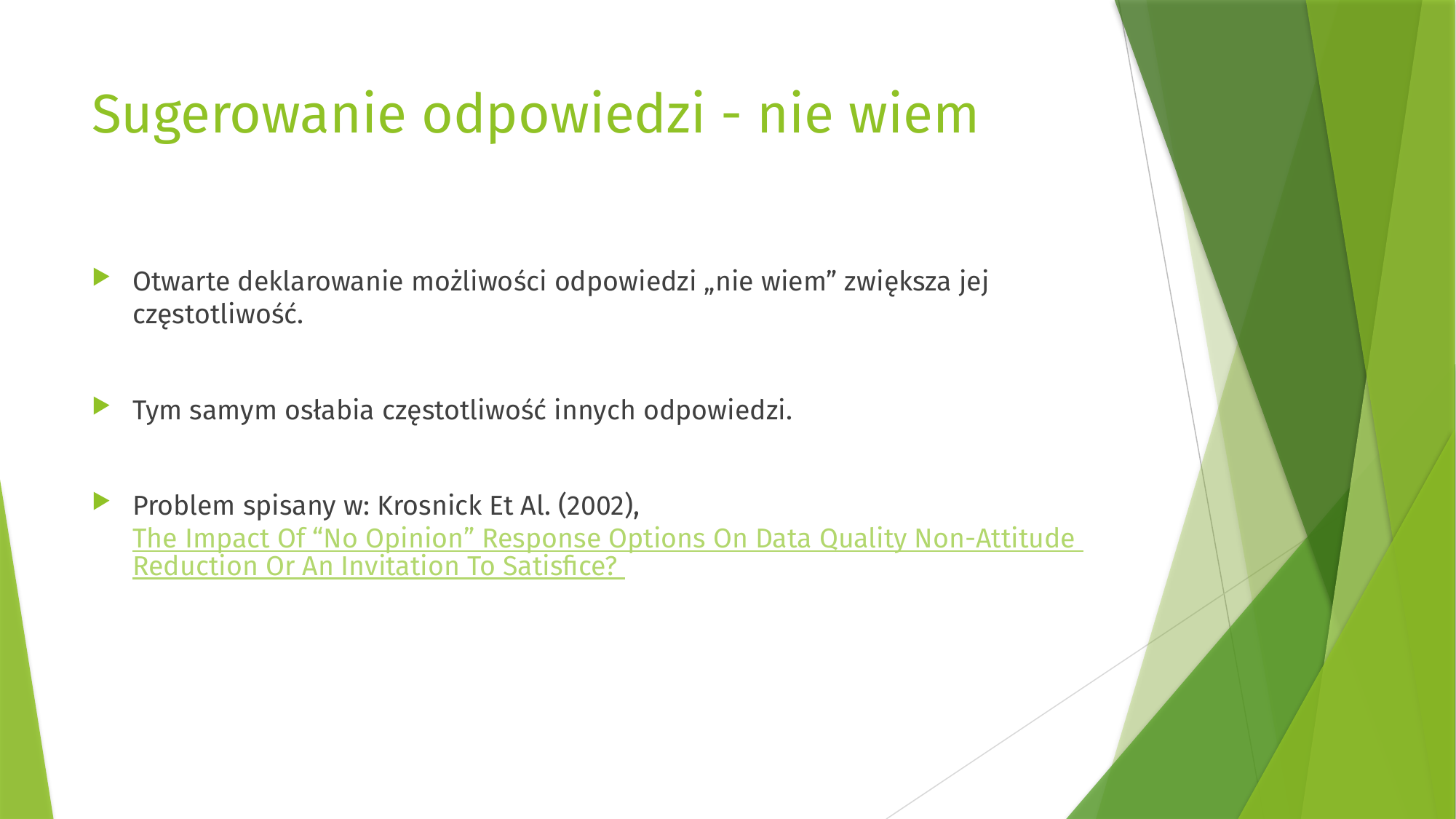

# Sugerowanie odpowiedzi - nie wiem
Otwarte deklarowanie możliwości odpowiedzi „nie wiem” zwiększa jej częstotliwość.

Tym samym osłabia częstotliwość innych odpowiedzi.

Problem spisany w: Krosnick Et Al. (2002), The Impact Of “No Opinion” Response Options On Data Quality Non-Attitude Reduction Or An Invitation To Satisfice?